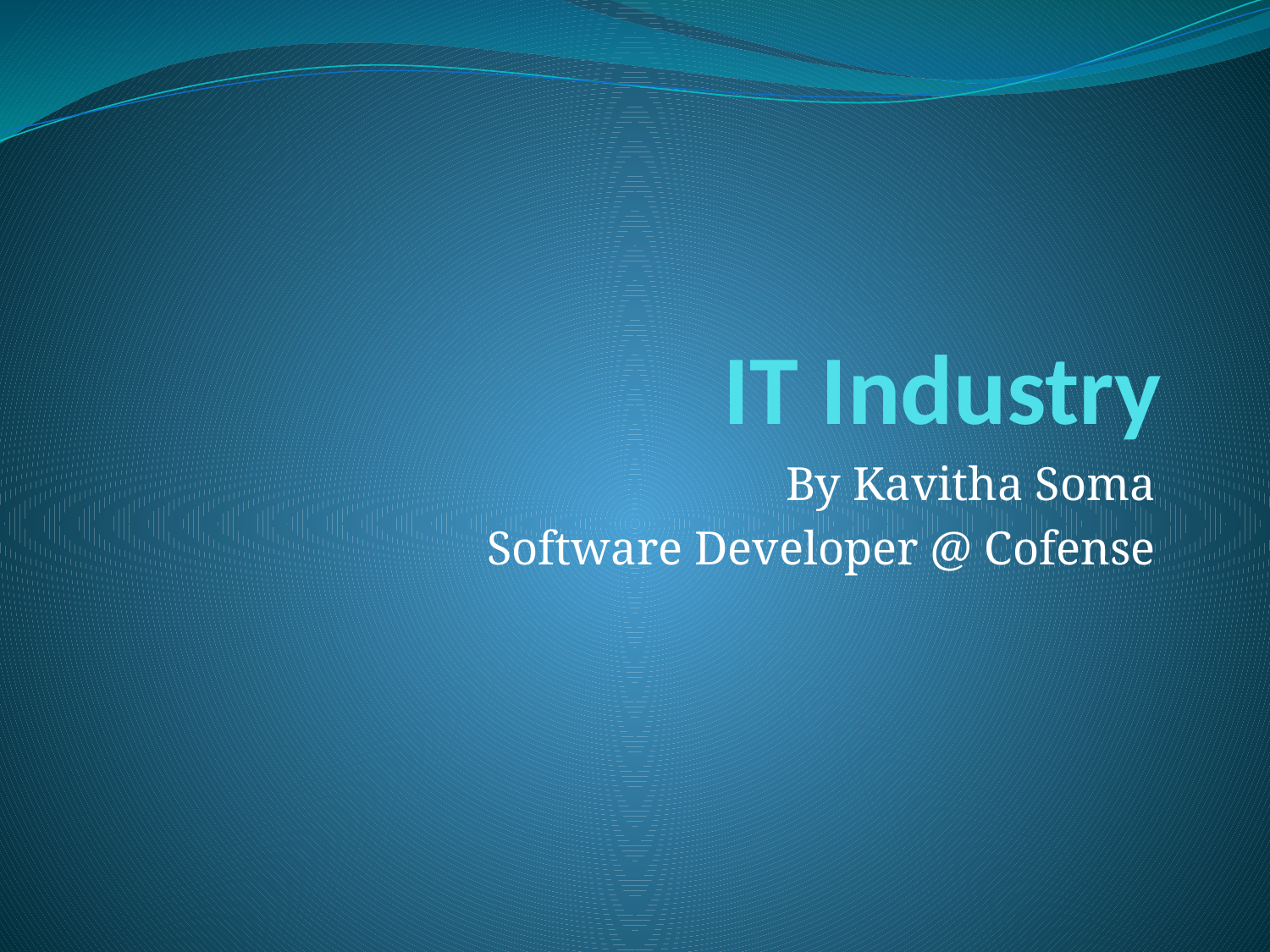

# IT Industry
By Kavitha Soma
Software Developer @ Cofense